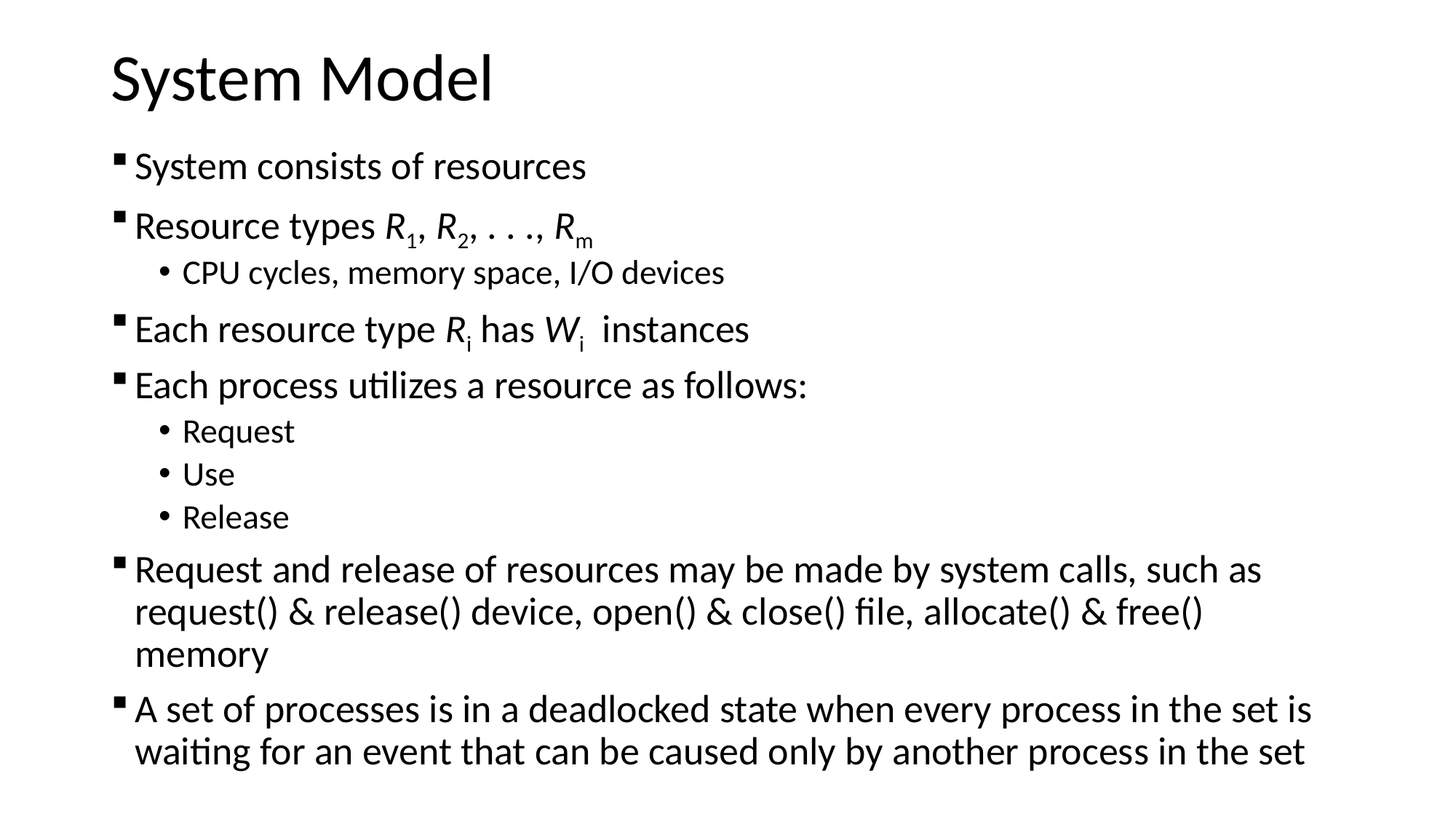

# System Model
System consists of resources
Resource types R1, R2, . . ., Rm
CPU cycles, memory space, I/O devices
Each resource type Ri has Wi  instances
Each process utilizes a resource as follows:
Request
Use
Release
Request and release of resources may be made by system calls, such as request() & release() device, open() & close() file, allocate() & free() memory
A set of processes is in a deadlocked state when every process in the set is waiting for an event that can be caused only by another process in the set